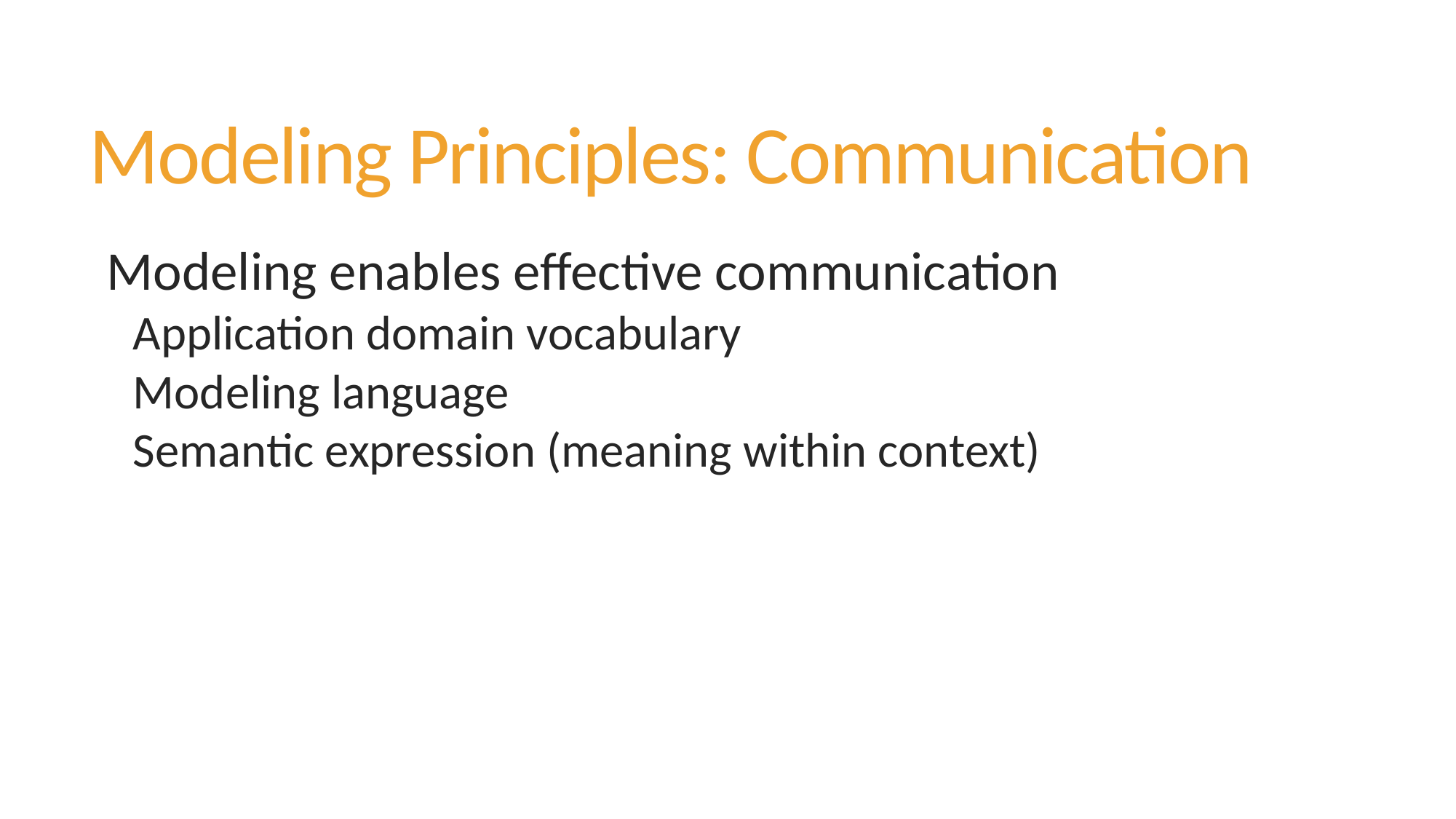

# Modeling Principles: Communication
Modeling enables effective communication
Application domain vocabulary
Modeling language
Semantic expression (meaning within context)